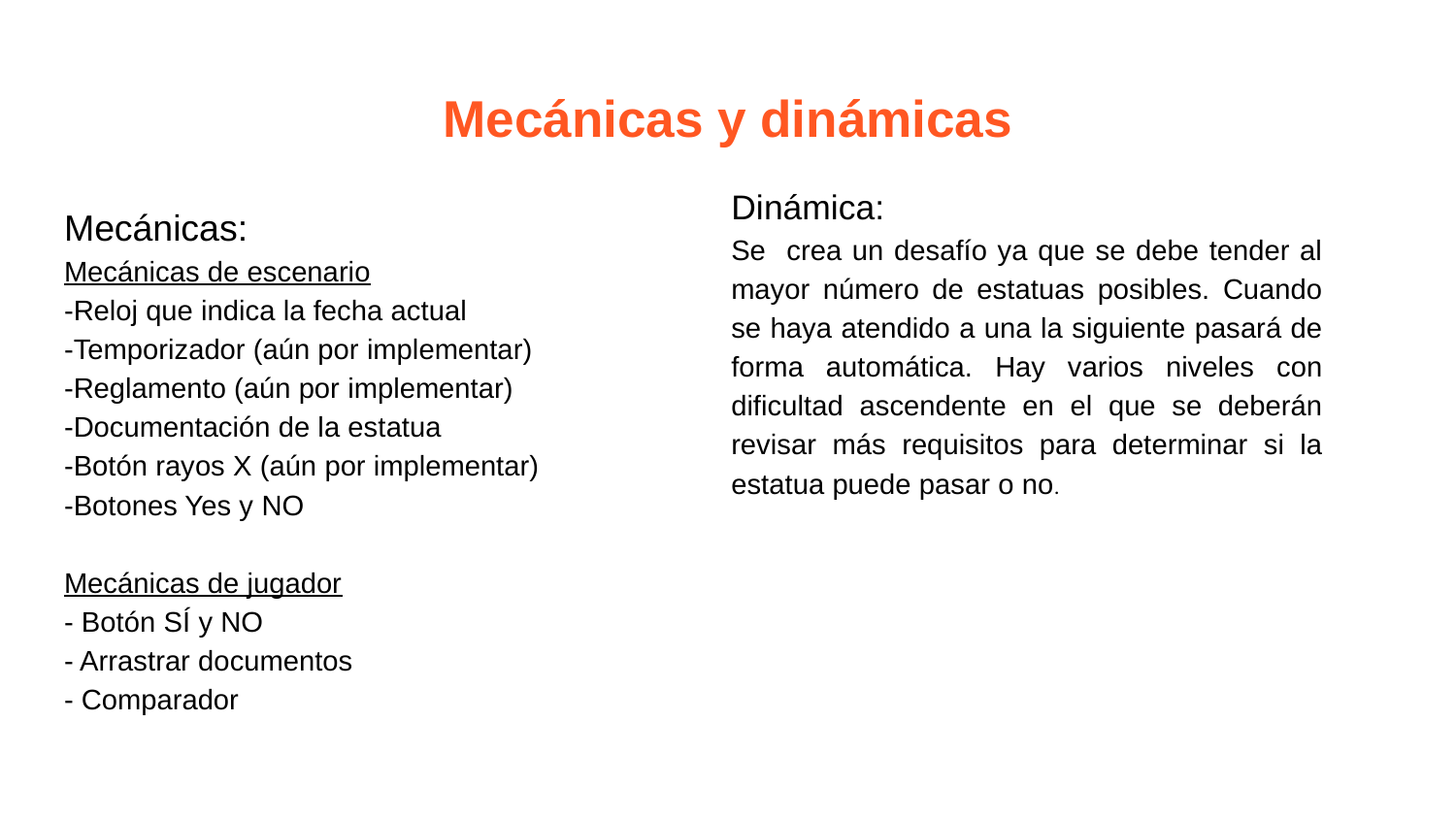

# Mecánicas y dinámicas
Dinámica:
Se  crea un desafío ya que se debe tender al mayor número de estatuas posibles. Cuando se haya atendido a una la siguiente pasará de forma automática. Hay varios niveles con dificultad ascendente en el que se deberán revisar más requisitos para determinar si la estatua puede pasar o no.

Mecánicas:
Mecánicas de escenario
-Reloj que indica la fecha actual
-Temporizador (aún por implementar)
-Reglamento (aún por implementar)
-Documentación de la estatua
-Botón rayos X (aún por implementar)
-Botones Yes y NO

Mecánicas de jugador
- Botón SÍ y NO
- Arrastrar documentos
- Comparador